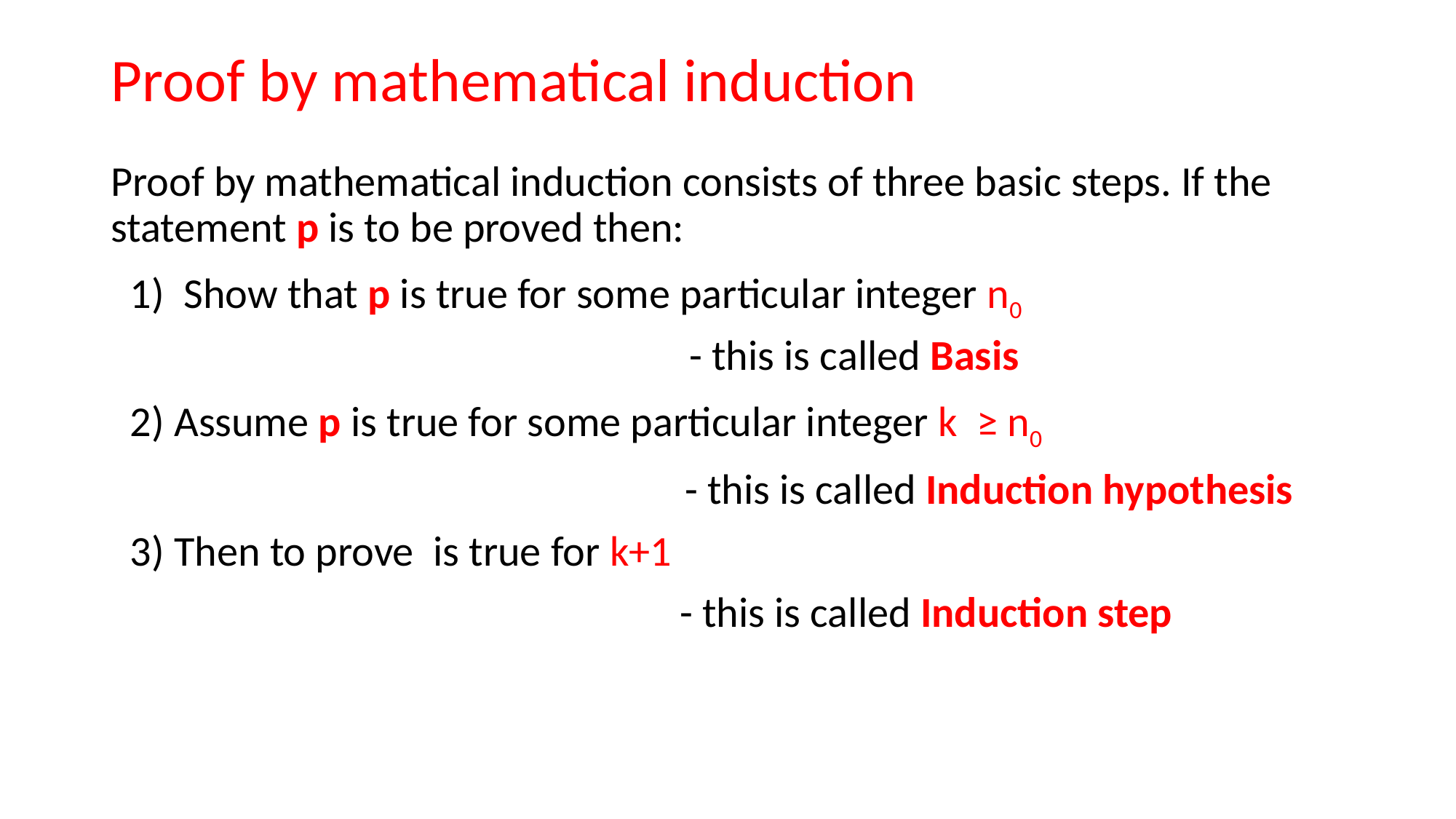

# Proof by mathematical induction
Proof by mathematical induction consists of three basic steps. If the statement p is to be proved then:
  1)  Show that p is true for some particular integer n0
                                                            - this is called Basis
  2) Assume p is true for some particular integer k  ≥ n0
                                                              - this is called Induction hypothesis
  3) Then to prove  is true for k+1
                                                           - this is called Induction step